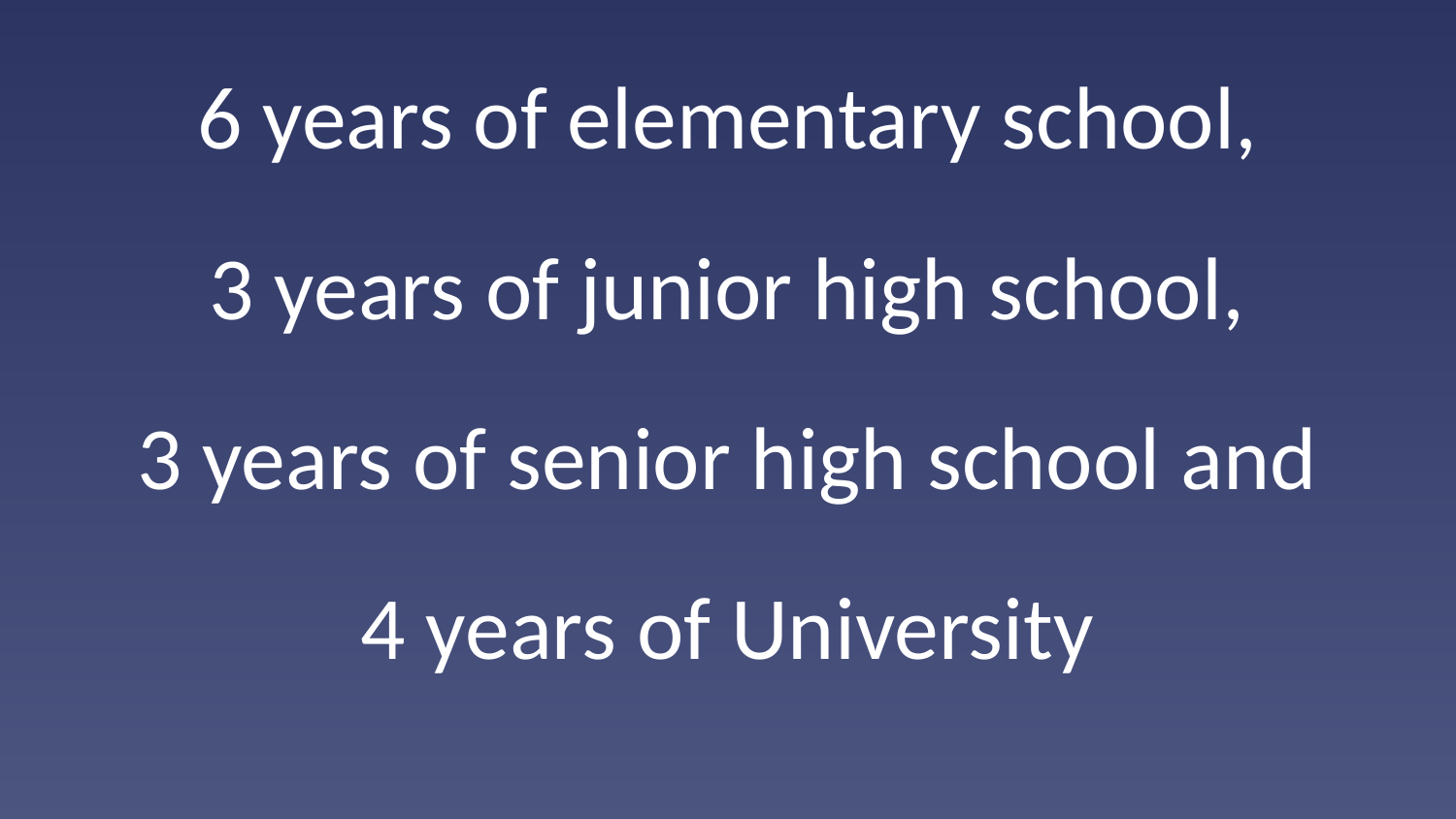

# 6 years of elementary school,
3 years of junior high school,
3 years of senior high school and
4 years of University